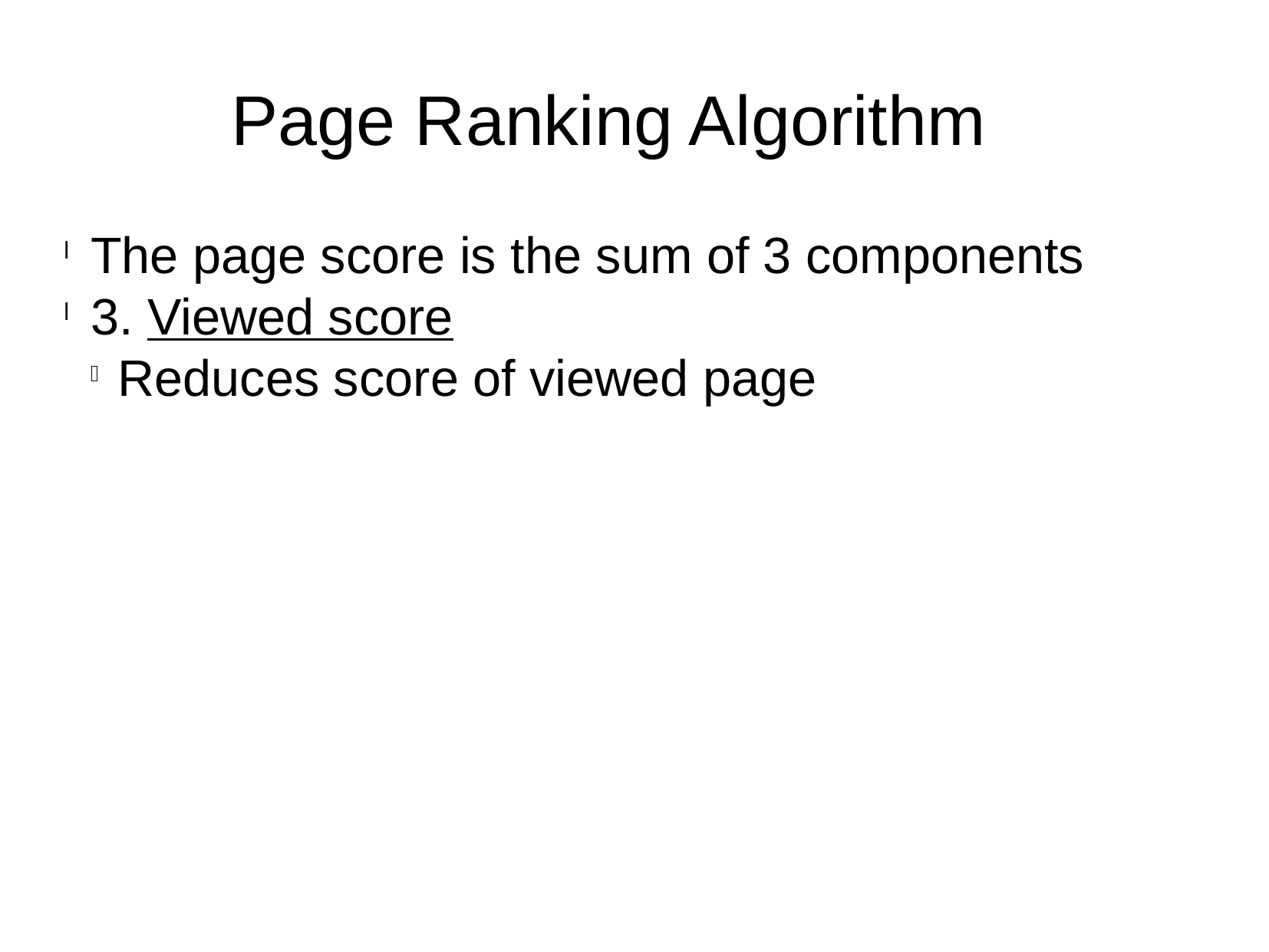

Page Ranking Algorithm
The page score is the sum of 3 components
3. Viewed score
Reduces score of viewed page